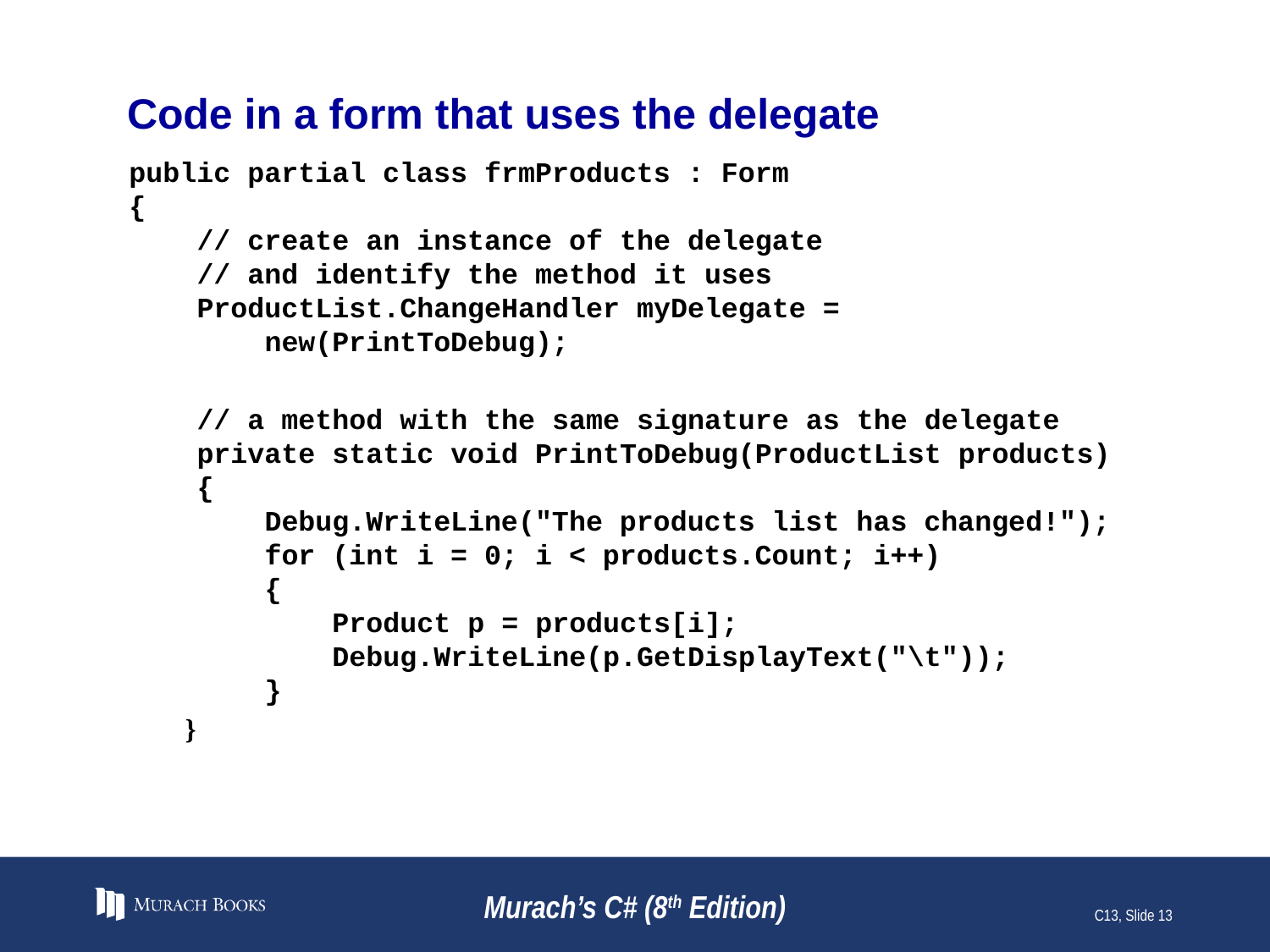

# Code in a form that uses the delegate
public partial class frmProducts : Form
{
    // create an instance of the delegate
    // and identify the method it uses
    ProductList.ChangeHandler myDelegate =
        new(PrintToDebug);

    // a method with the same signature as the delegate
    private static void PrintToDebug(ProductList products)
    {
        Debug.WriteLine("The products list has changed!");
        for (int i = 0; i < products.Count; i++)
        {
            Product p = products[i];
            Debug.WriteLine(p.GetDisplayText("\t"));
        }
        }

Murach’s C# (8th Edition)

C13, Slide 13